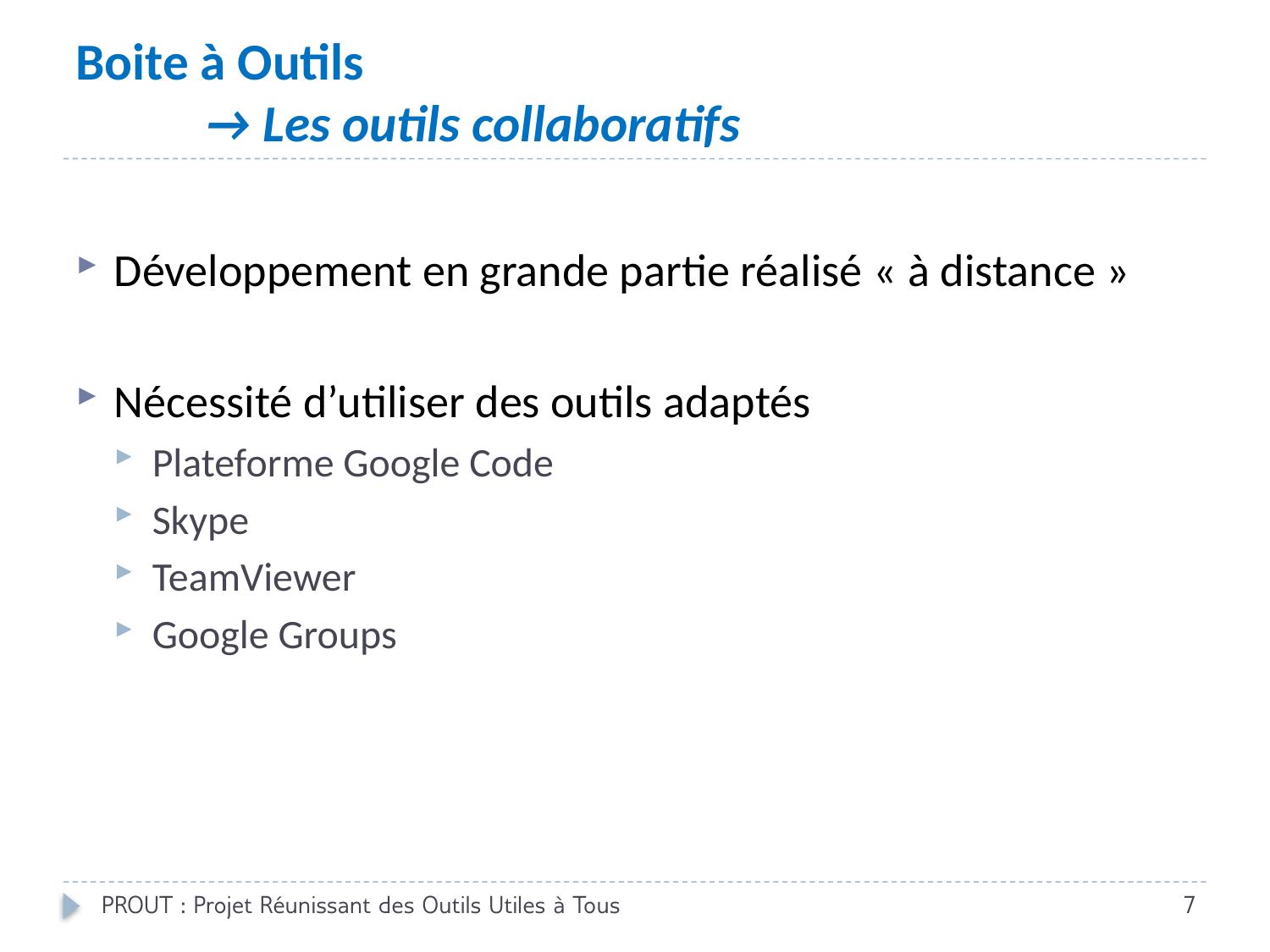

# Boite à Outils → Les outils collaboratifs

Développement en grande partie réalisé « à distance »

Nécessité d’utiliser des outils adaptés
Plateforme Google Code
Skype
TeamViewer
Google Groups
PROUT : Projet Réunissant des Outils Utiles à Tous
7